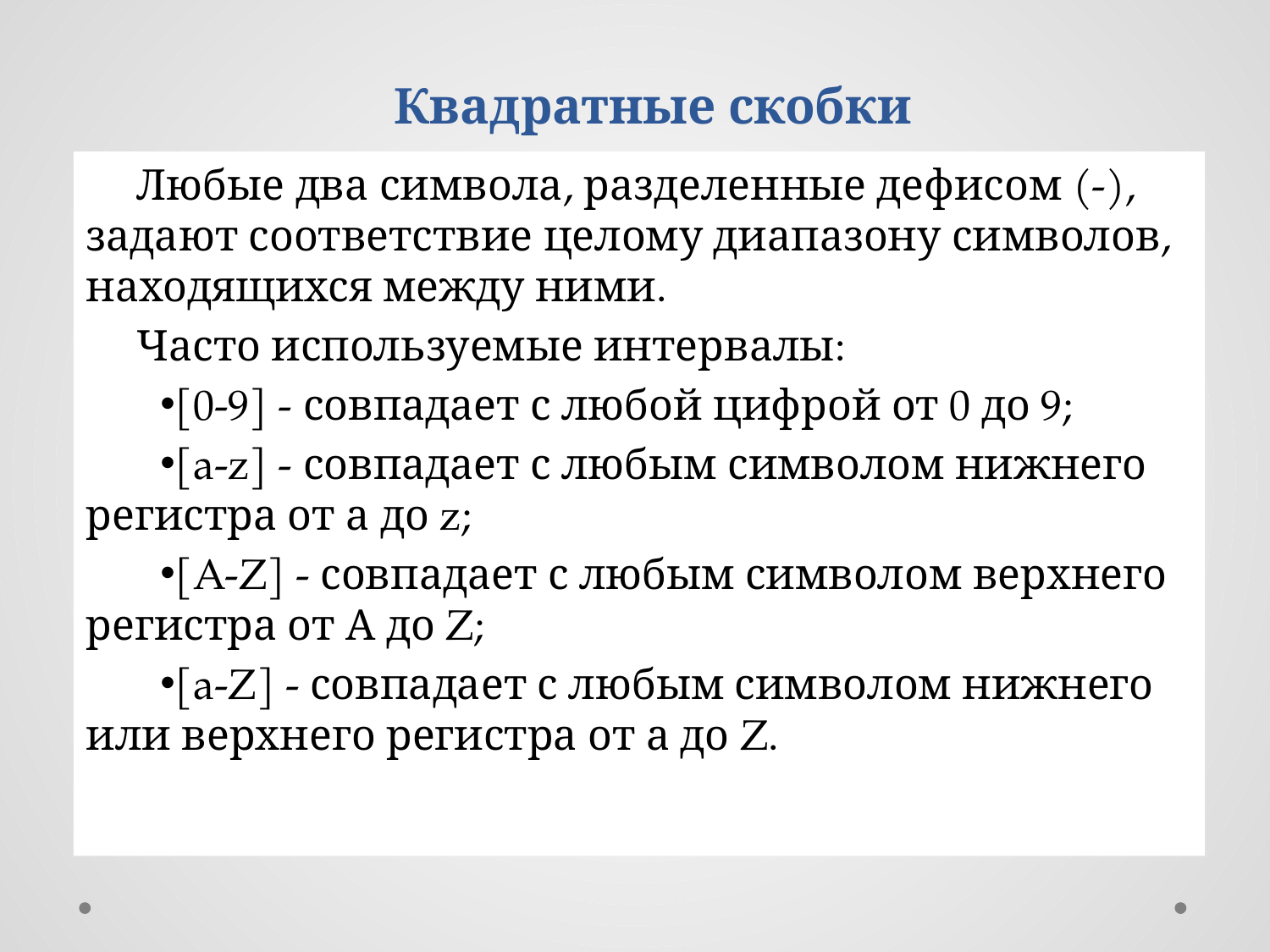

Квадратные скобки
Любые два символа, разделенные дефисом (-), задают соответствие целому диапазону символов, находящихся между ними.
Часто используемые интервалы:
[0-9] - совпадает с любой цифрой от 0 до 9;
[a-z] - совпадает с любым символом нижнего регистра от а до z;
[A-Z] - совпадает с любым символом верхнего регистра от А до Z;
[a-Z] - совпадает с любым символом нижнего или верхнего регистра от а до Z.